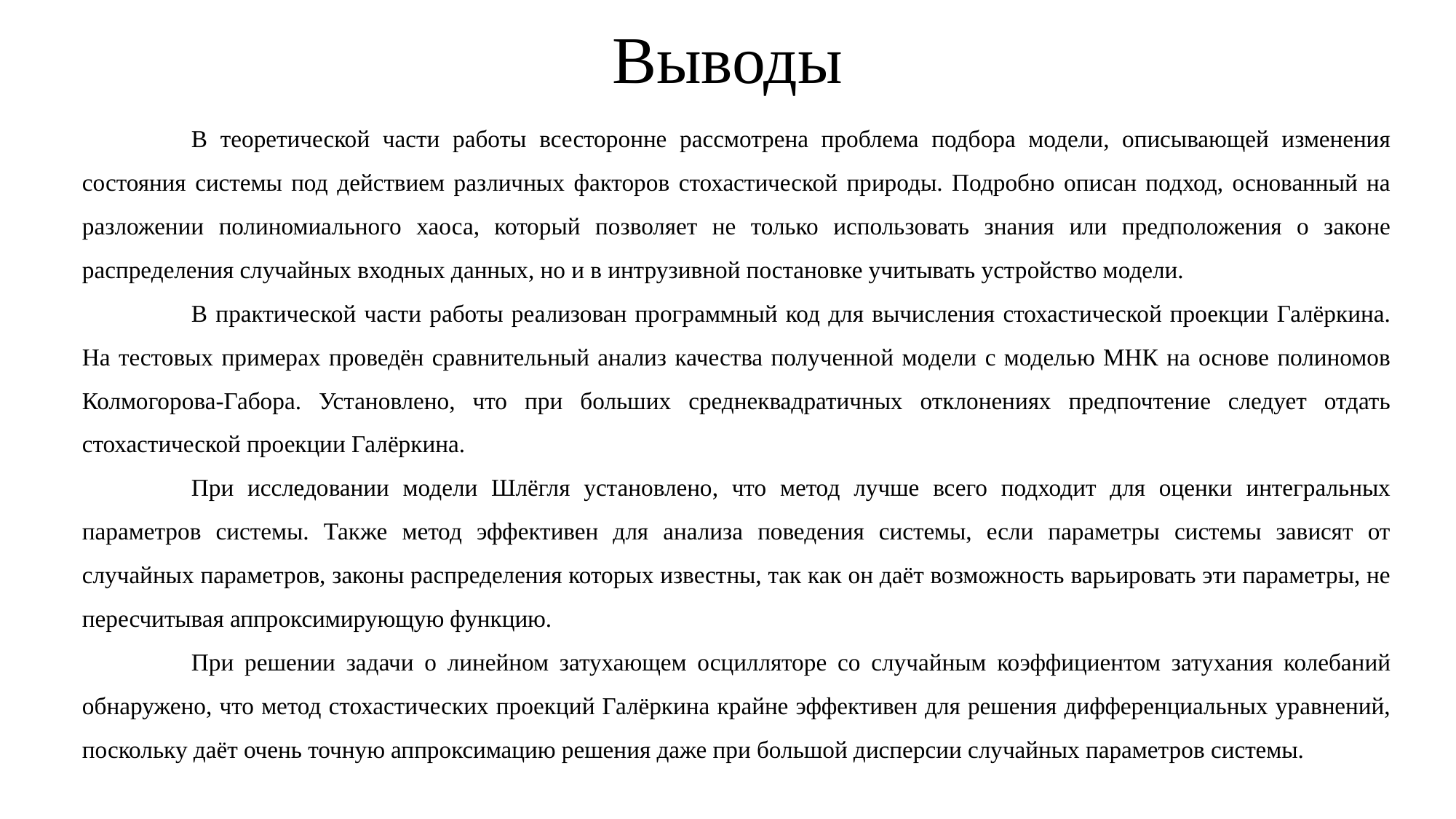

Выводы
	В теоретической части работы всесторонне рассмотрена проблема подбора модели, описывающей изменения состояния системы под действием различных факторов стохастической природы. Подробно описан подход, основанный на разложении полиномиального хаоса, который позволяет не только использовать знания или предположения о законе распределения случайных входных данных, но и в интрузивной постановке учитывать устройство модели.
	В практической части работы реализован программный код для вычисления стохастической проекции Галёркина. На тестовых примерах проведён сравнительный анализ качества полученной модели с моделью МНК на основе полиномов Колмогорова-Габора. Установлено, что при больших среднеквадратичных отклонениях предпочтение следует отдать стохастической проекции Галёркина.
	При исследовании модели Шлёгля установлено, что метод лучше всего подходит для оценки интегральных параметров системы. Также метод эффективен для анализа поведения системы, если параметры системы зависят от случайных параметров, законы распределения которых известны, так как он даёт возможность варьировать эти параметры, не пересчитывая аппроксимирующую функцию.
	При решении задачи о линейном затухающем осцилляторе со случайным коэффициентом затухания колебаний обнаружено, что метод стохастических проекций Галёркина крайне эффективен для решения дифференциальных уравнений, поскольку даёт очень точную аппроксимацию решения даже при большой дисперсии случайных параметров системы.